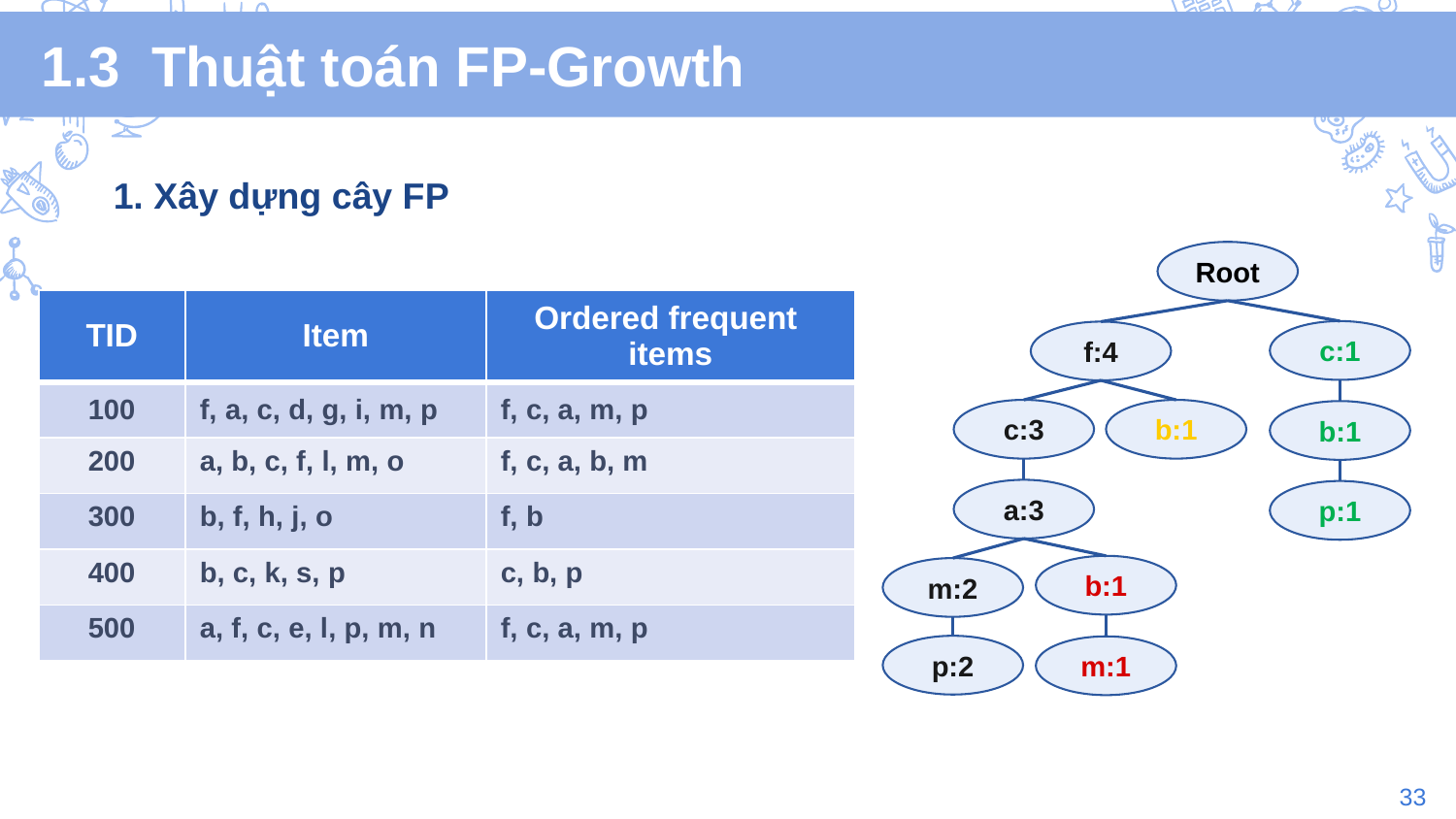

# 1.3  Thuật toán FP-Growth
1. Xây dựng cây FP
Root
| TID | Item | Ordered frequent items |
| --- | --- | --- |
| 100 | f, a, c, d, g, i, m, p | f, c, a, m, p |
| 200 | a, b, c, f, l, m, o | f, c, a, b, m |
| 300 | b, f, h, j, o | f, b |
| 400 | b, c, k, s, p | c, b, p |
| 500 | a, f, c, e, l, p, m, n | f, c, a, m, p |
c:1
f:4
c:3
b:1
b:1
a:3
p:1
b:1
m:2
p:2
m:1
33